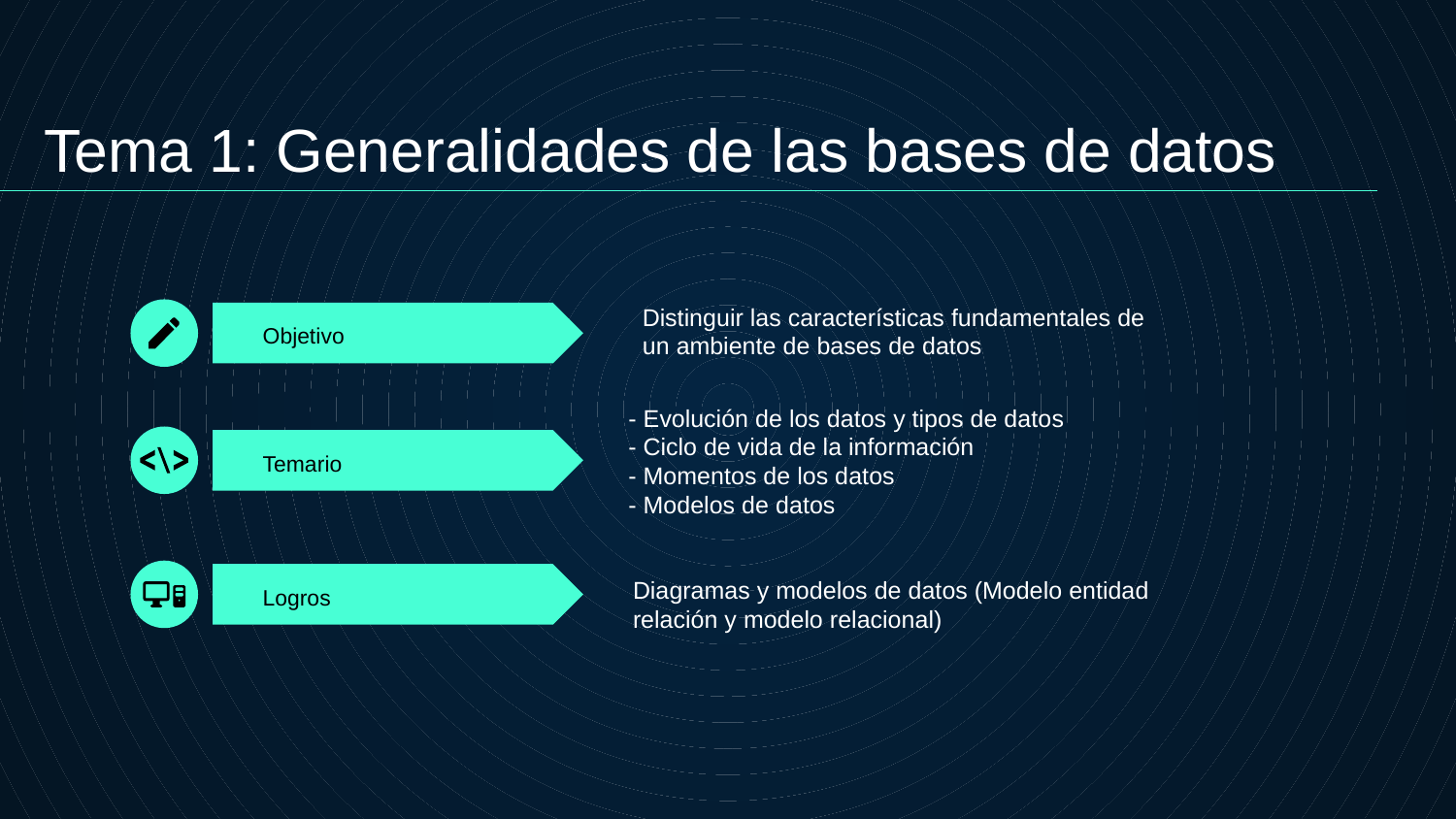

Tema 1: Generalidades de las bases de datos
Distinguir las características fundamentales de un ambiente de bases de datos

# Objetivo
- Evolución de los datos y tipos de datos
- Ciclo de vida de la información
- Momentos de los datos
- Modelos de datos

Temario

Diagramas y modelos de datos (Modelo entidad relación y modelo relacional)

Logros